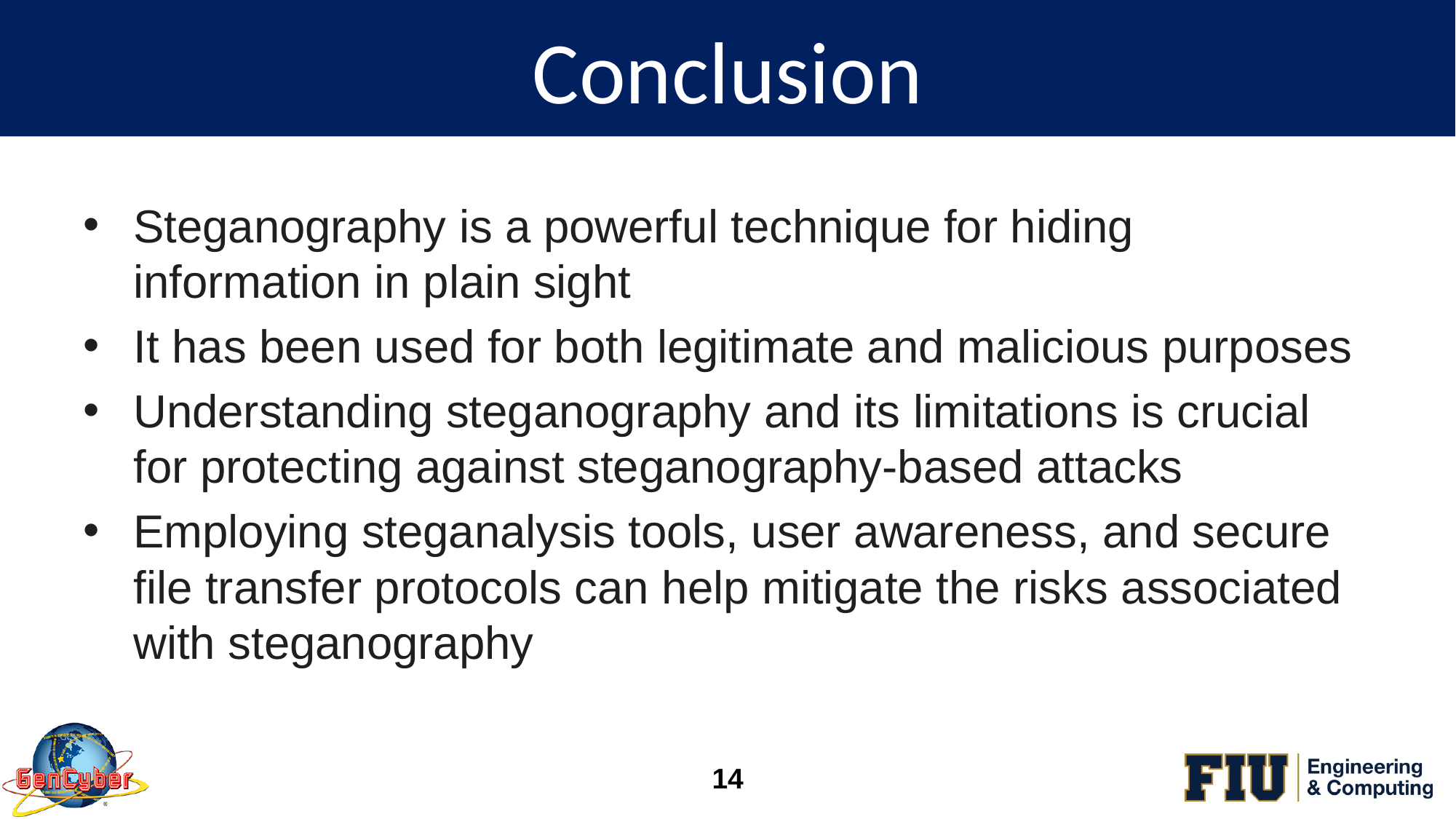

# Conclusion
Steganography is a powerful technique for hiding information in plain sight
It has been used for both legitimate and malicious purposes
Understanding steganography and its limitations is crucial for protecting against steganography-based attacks
Employing steganalysis tools, user awareness, and secure file transfer protocols can help mitigate the risks associated with steganography

14